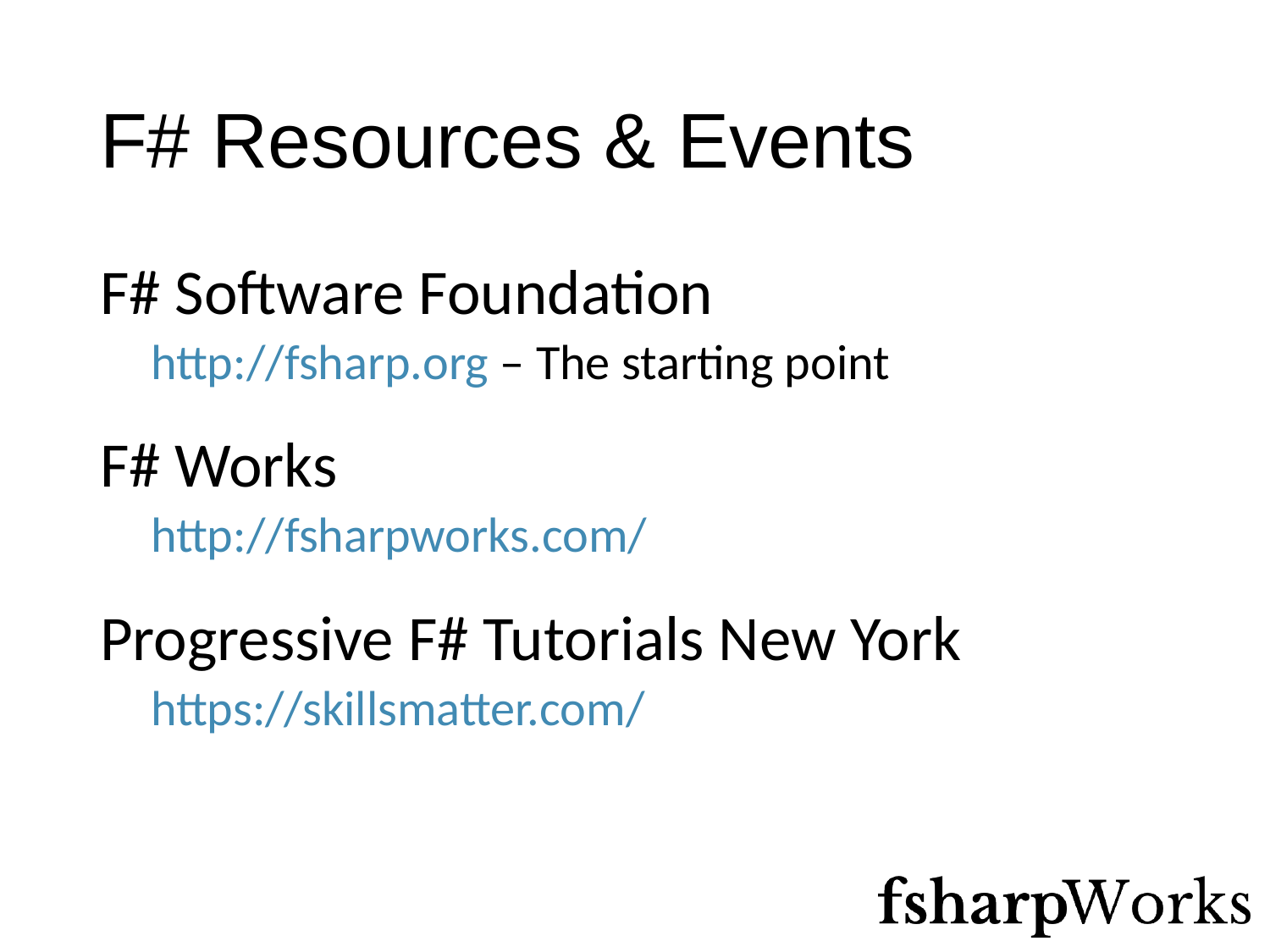

# F# Resources & Events
F# Software Foundation
http://fsharp.org – The starting point
F# Works
http://fsharpworks.com/
Progressive F# Tutorials New York
https://skillsmatter.com/